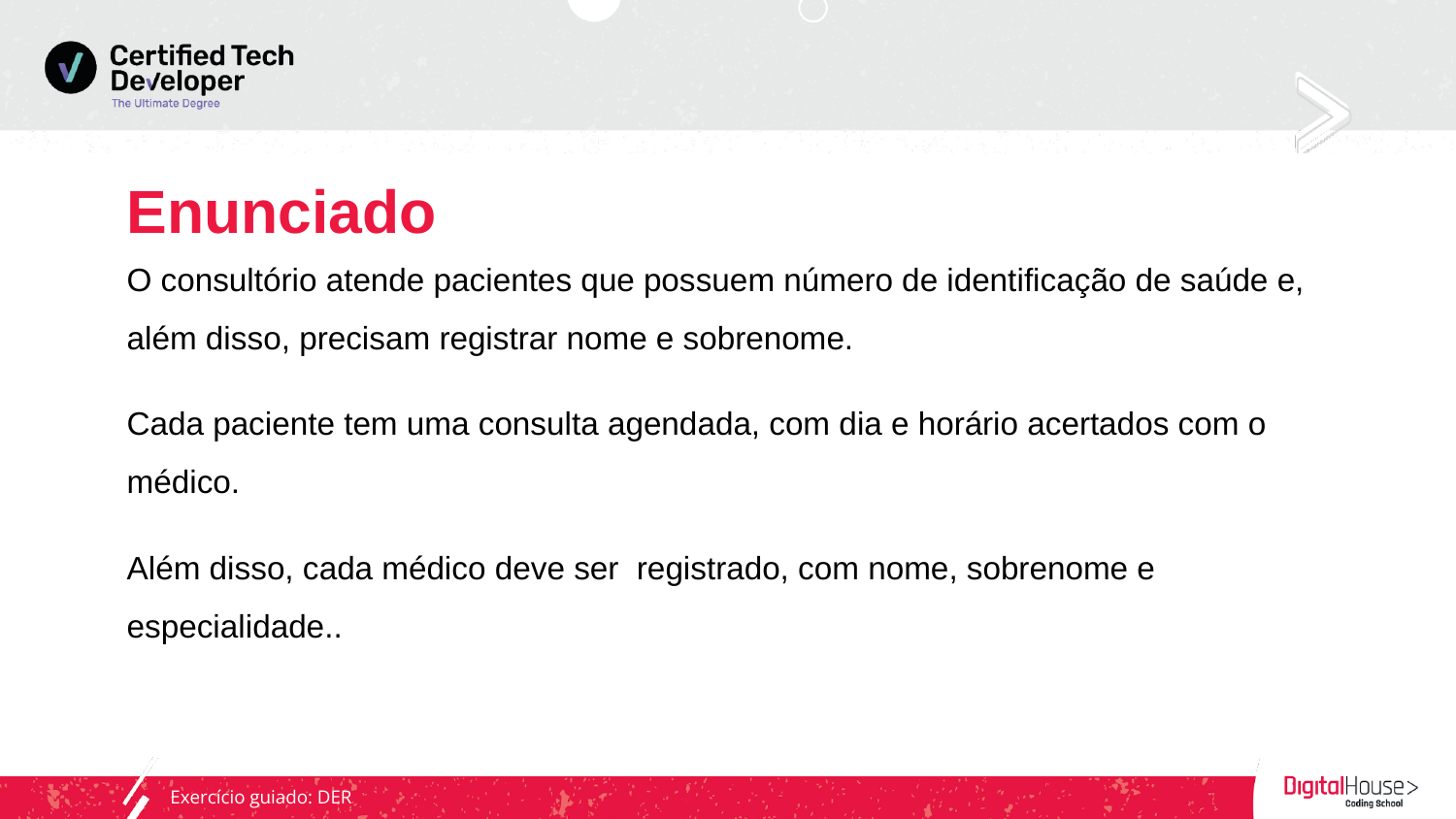

Enunciado

O consultório atende pacientes que possuem número de identificação de saúde e, além disso, precisam registrar nome e sobrenome.
Cada paciente tem uma consulta agendada, com dia e horário acertados com o médico.
Além disso, cada médico deve ser  registrado, com nome, sobrenome e especialidade..